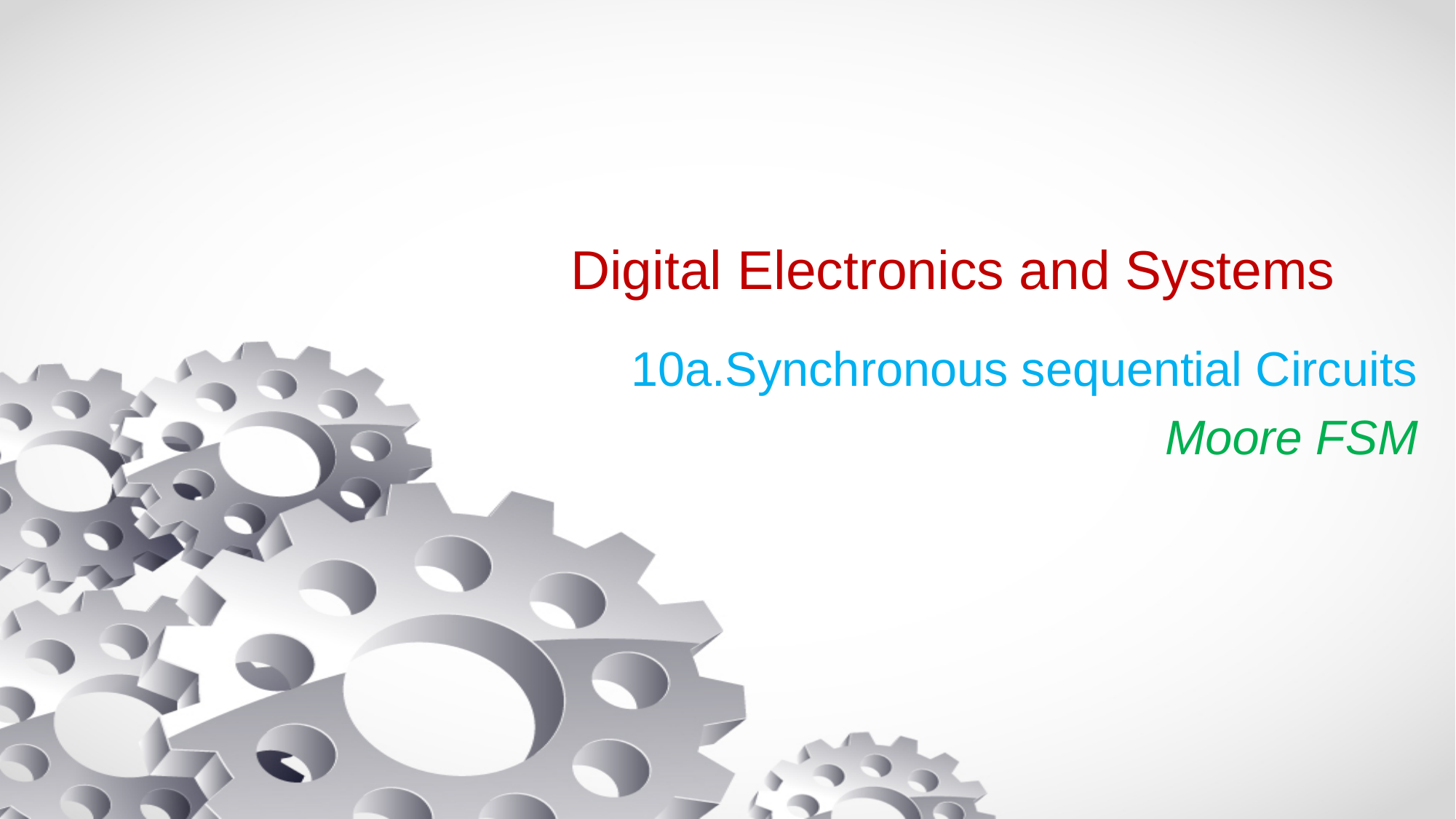

# Digital Electronics and Systems
10a.Synchronous sequential Circuits
Moore FSM